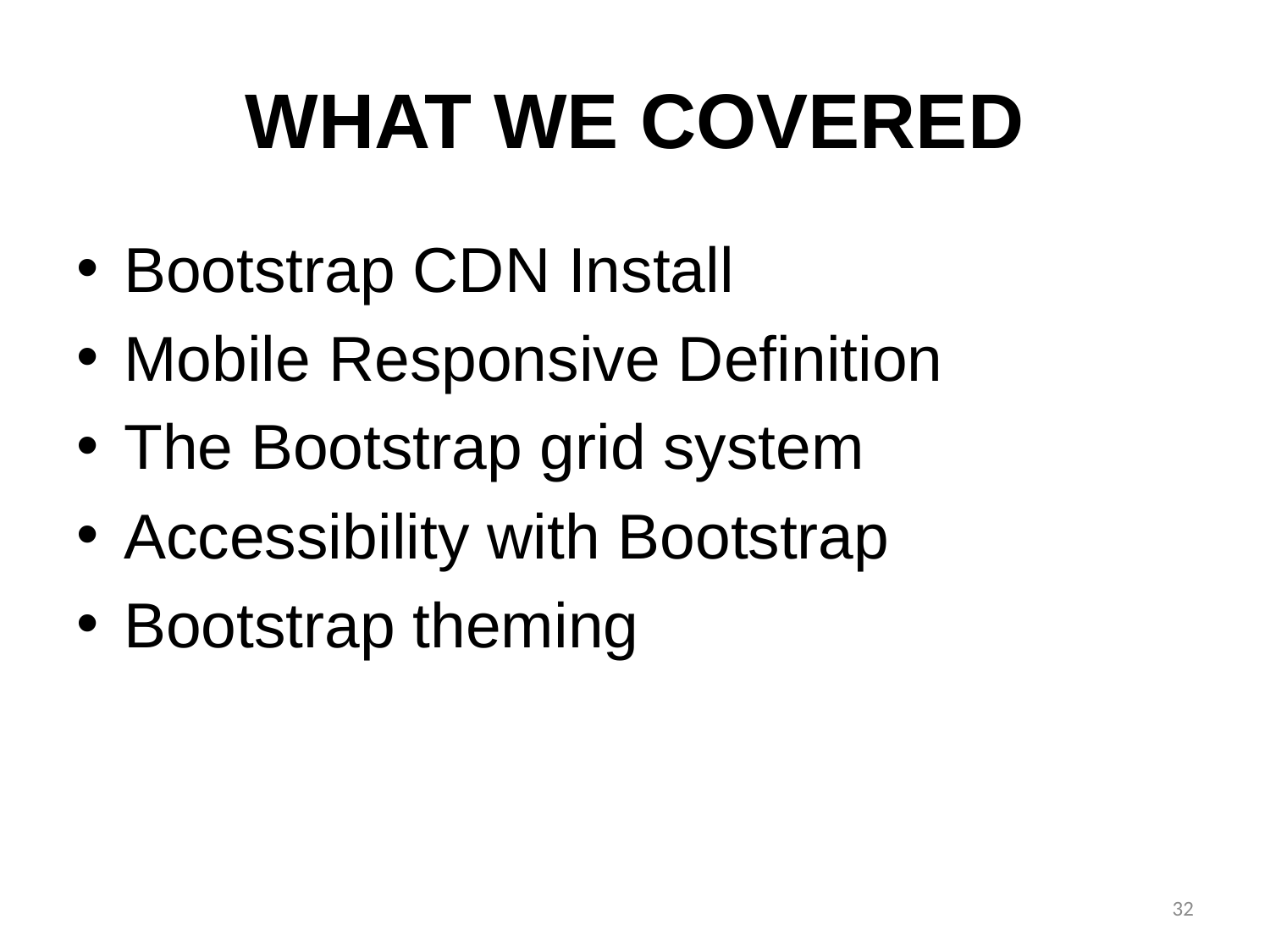

# WHAT WE COVERED
Bootstrap CDN Install
Mobile Responsive Definition
The Bootstrap grid system
Accessibility with Bootstrap
Bootstrap theming
32